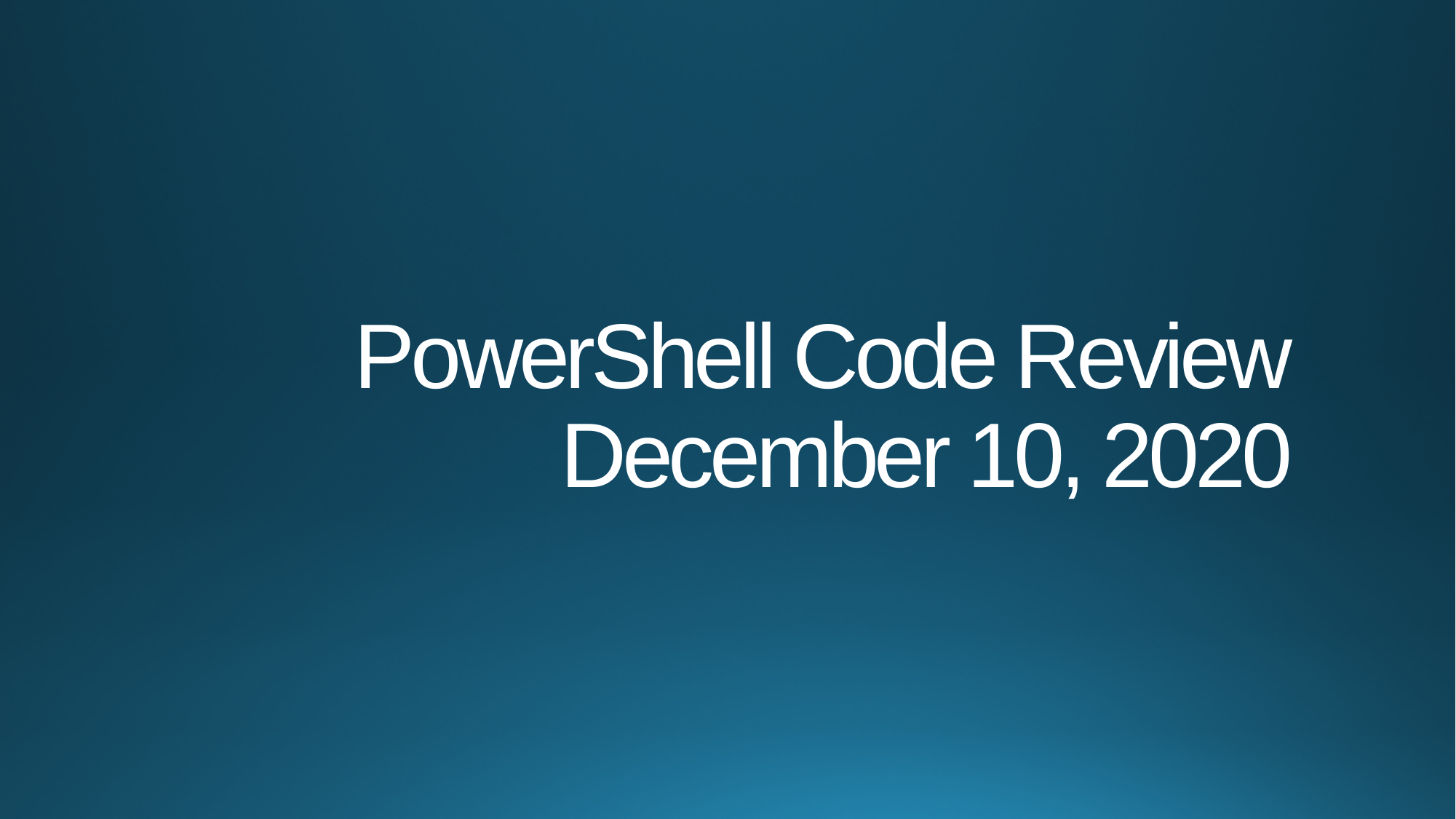

# PowerShell Code Review December 10, 2020